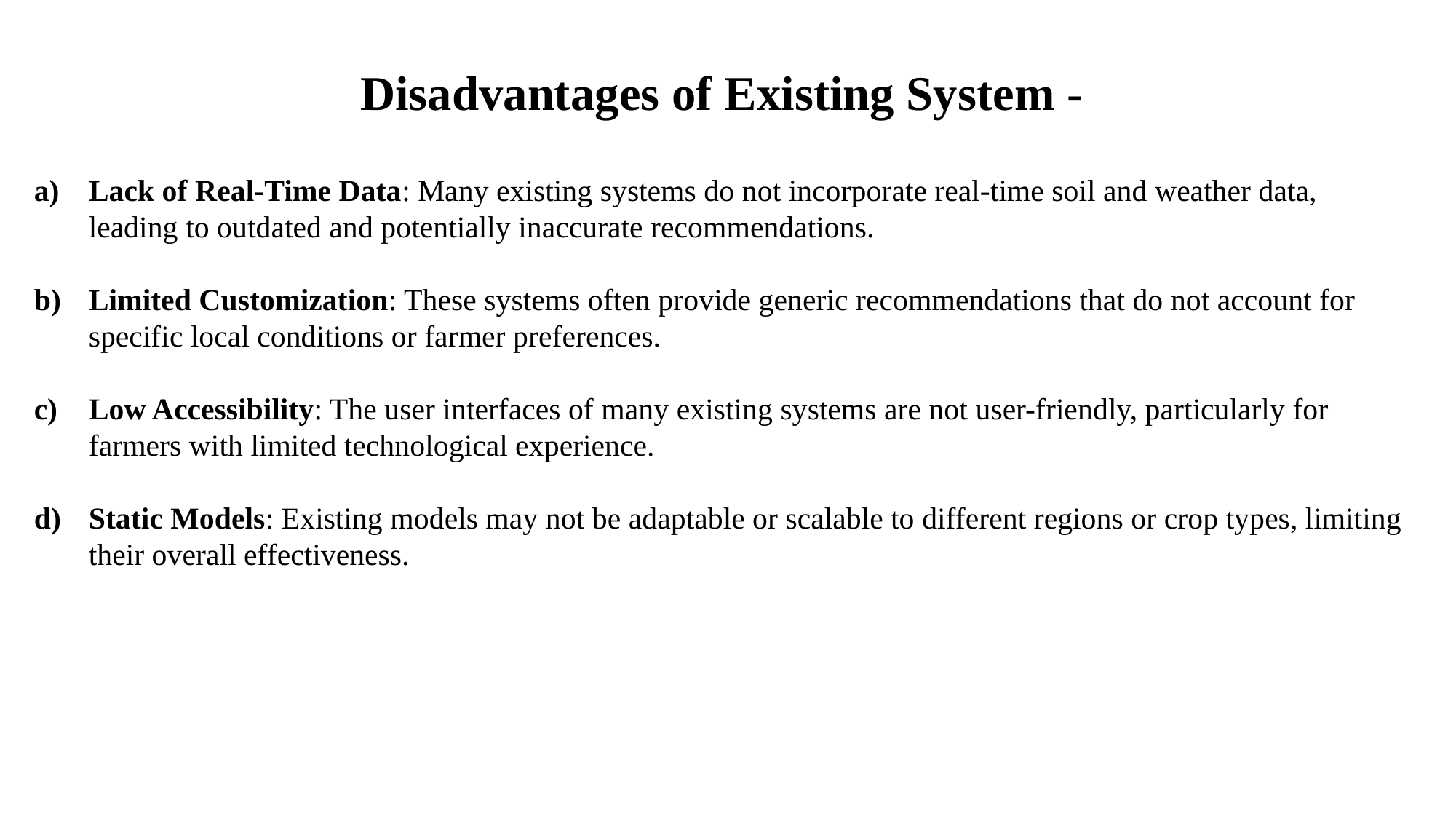

Disadvantages of Existing System -

Lack of Real-Time Data: Many existing systems do not incorporate real-time soil and weather data, leading to outdated and potentially inaccurate recommendations.

Limited Customization: These systems often provide generic recommendations that do not account for specific local conditions or farmer preferences.

Low Accessibility: The user interfaces of many existing systems are not user-friendly, particularly for farmers with limited technological experience.

Static Models: Existing models may not be adaptable or scalable to different regions or crop types, limiting their overall effectiveness.